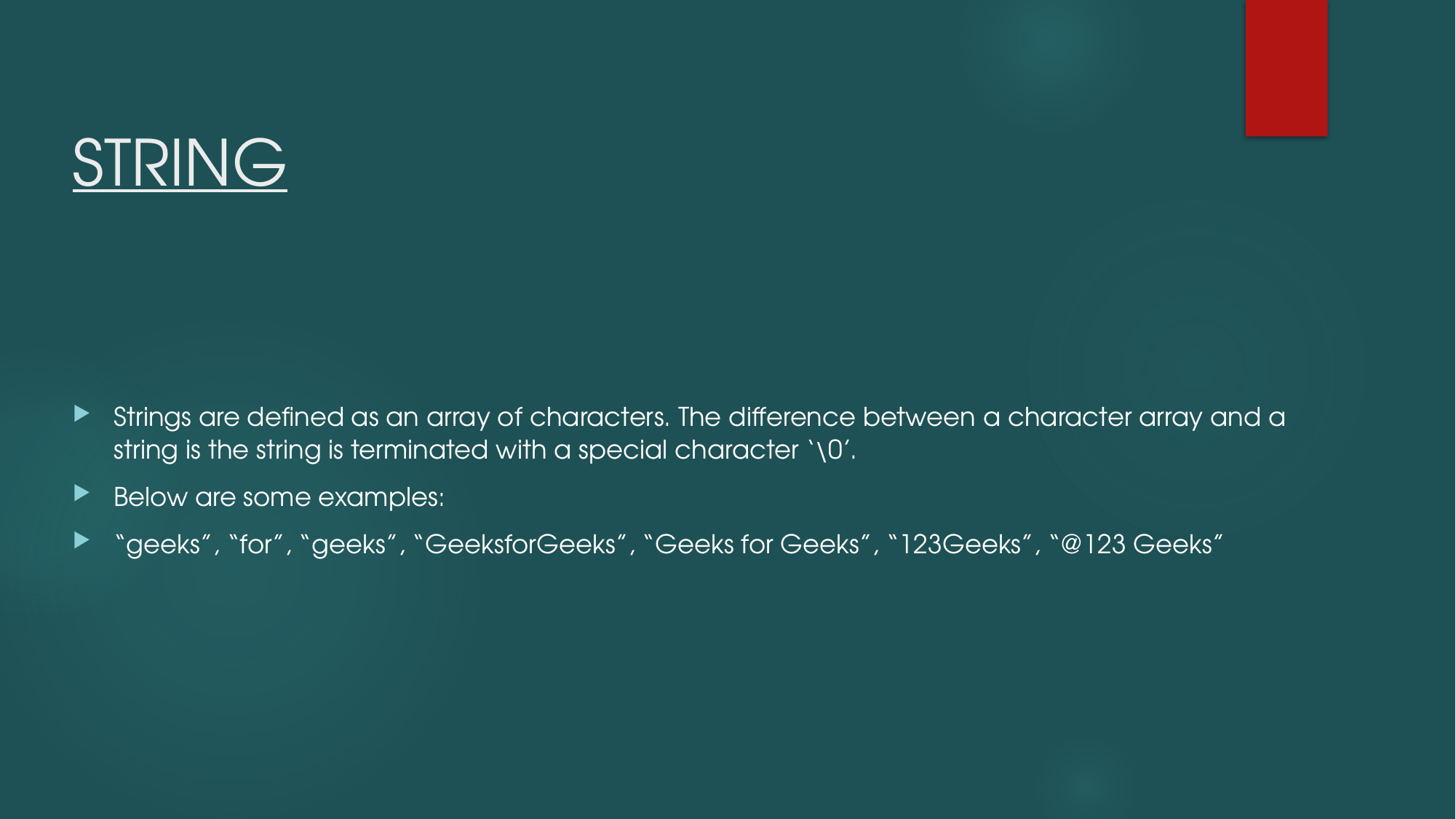

# STRING
Strings are defined as an array of characters. The difference between a character array and a string is the string is terminated with a special character ‘\0’.
Below are some examples:
“geeks”, “for”, “geeks”, “GeeksforGeeks”, “Geeks for Geeks”, “123Geeks”, “@123 Geeks”